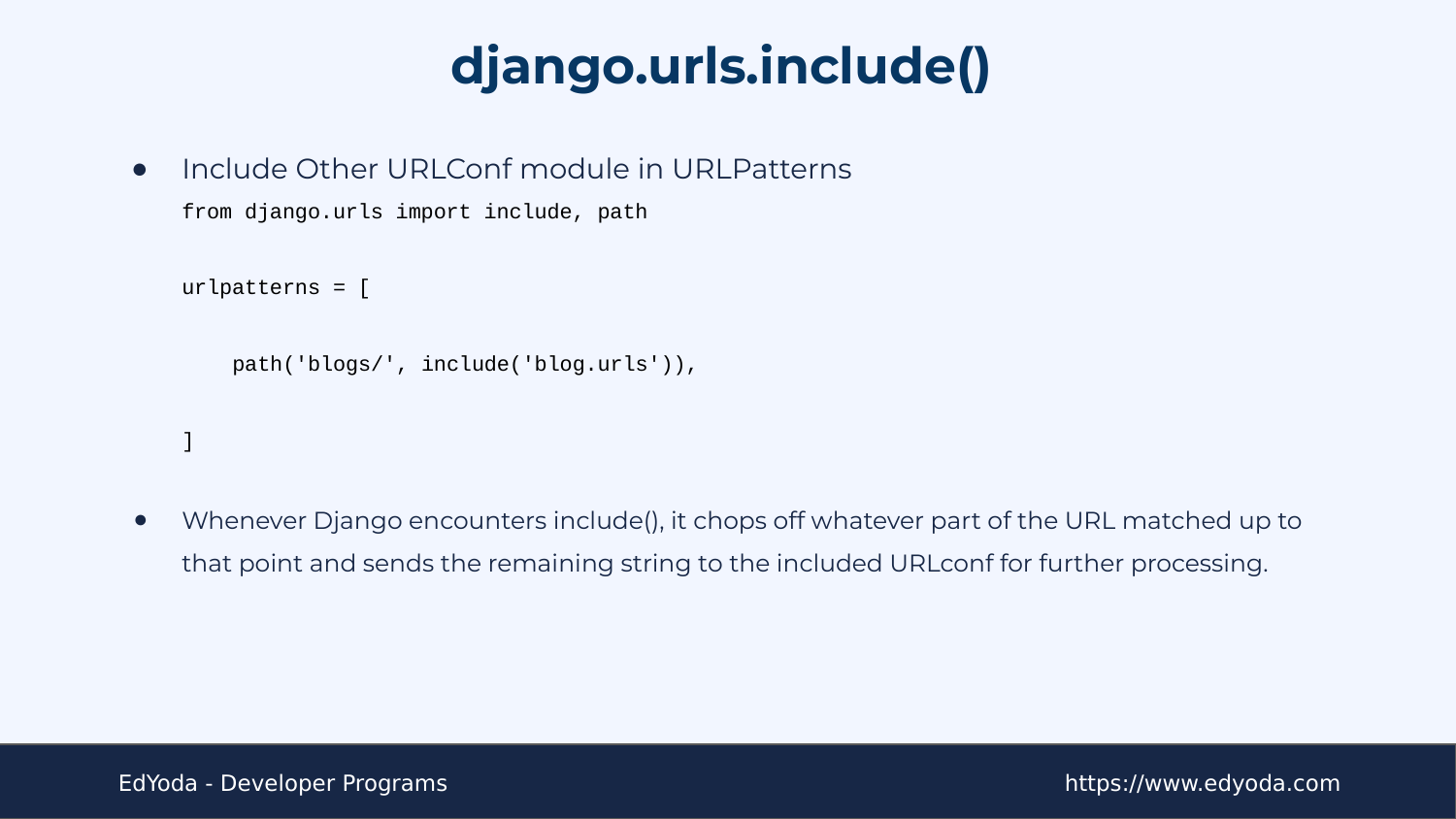

# django.urls.include()
Include Other URLConf module in URLPatterns
from django.urls import include, path

urlpatterns = [

    path('blogs/', include('blog.urls')),

]

Whenever Django encounters include(), it chops off whatever part of the URL matched up to that point and sends the remaining string to the included URLconf for further processing.

EdYoda - Developer Programs
https://www.edyoda.com